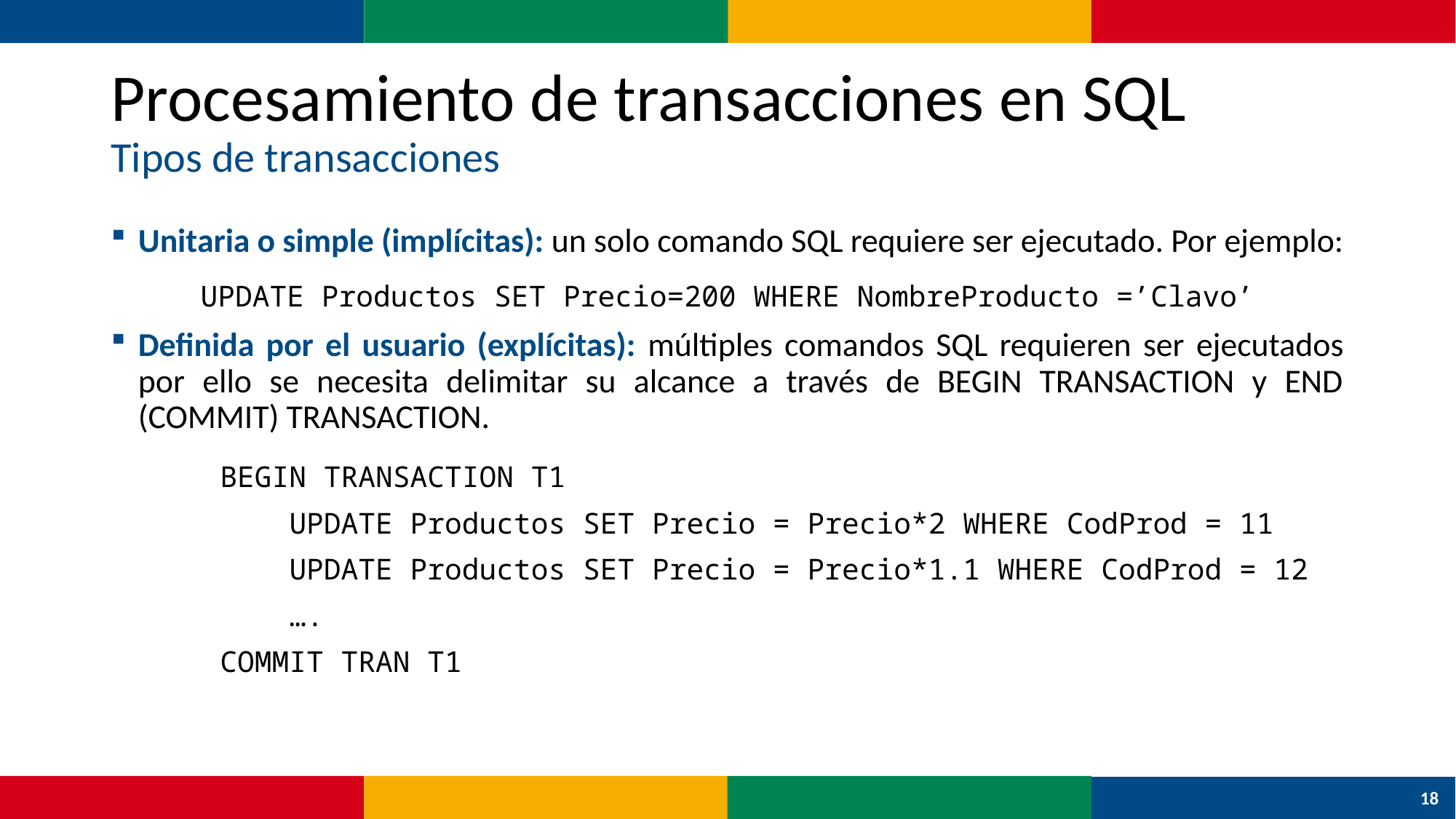

# Procesamiento de transacciones en SQL Tipos de transacciones
Unitaria o simple (implícitas): un solo comando SQL requiere ser ejecutado. Por ejemplo:
UPDATE Productos SET Precio=200 WHERE NombreProducto =’Clavo’
Definida por el usuario (explícitas): múltiples comandos SQL requieren ser ejecutados por ello se necesita delimitar su alcance a través de BEGIN TRANSACTION y END (COMMIT) TRANSACTION.
	BEGIN TRANSACTION T1
	    UPDATE Productos SET Precio = Precio*2 WHERE CodProd = 11
	    UPDATE Productos SET Precio = Precio*1.1 WHERE CodProd = 12
	    ….
	COMMIT TRAN T1
18